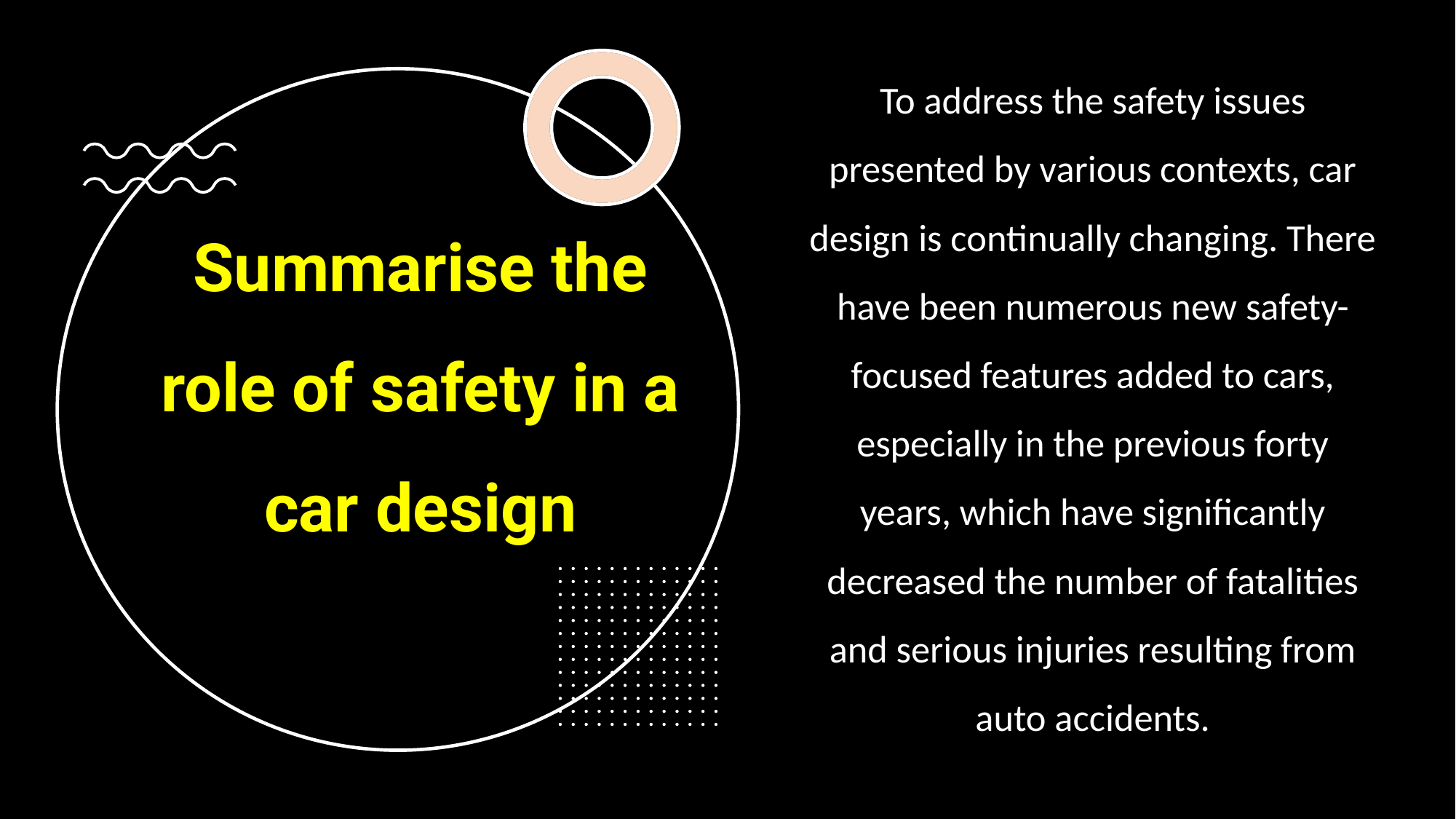

To address the safety issues presented by various contexts, car design is continually changing. There have been numerous new safety-focused features added to cars, especially in the previous forty years, which have significantly decreased the number of fatalities and serious injuries resulting from auto accidents.

# Summarise the role of safety in a car design